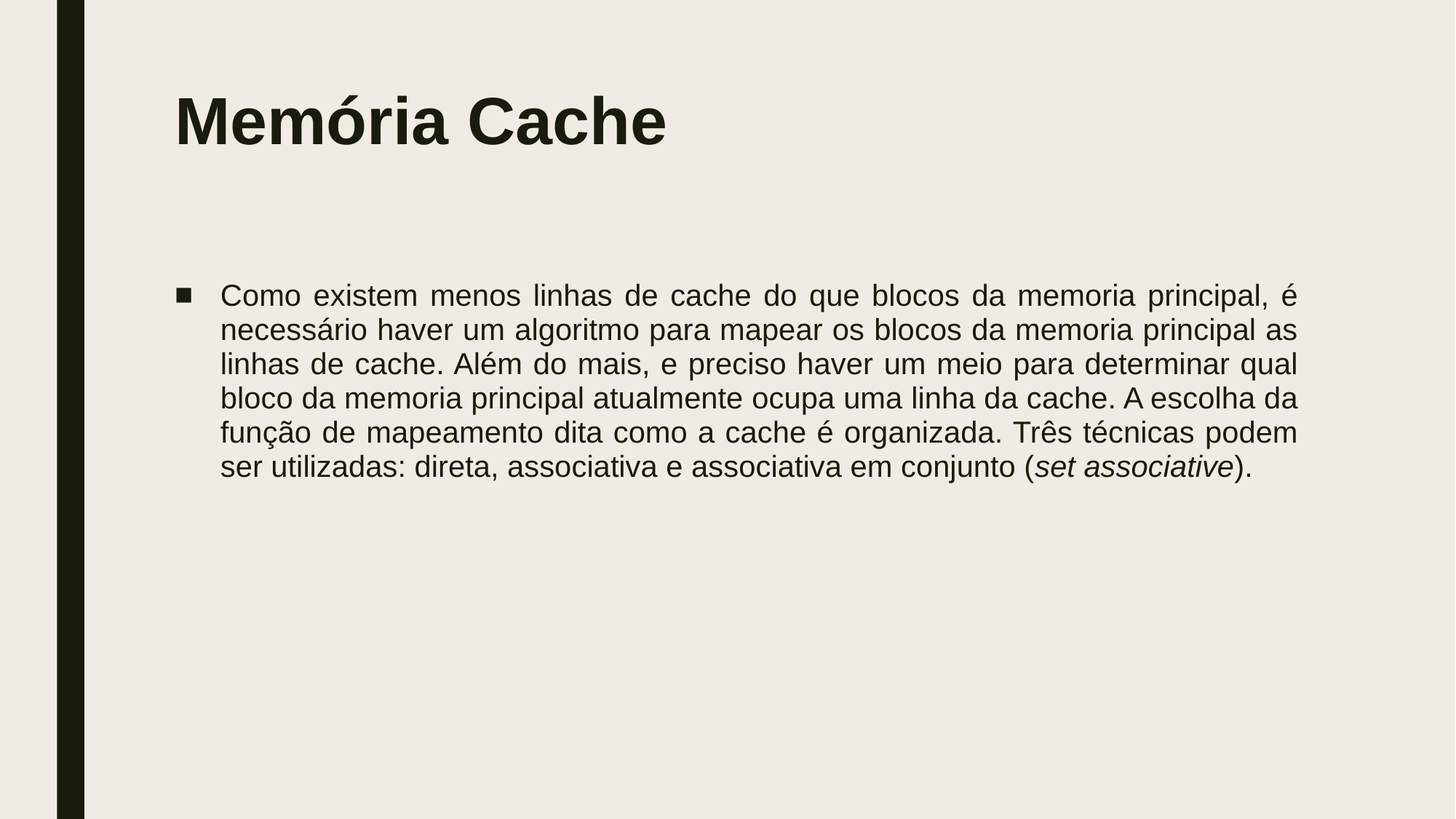

# Memória Cache
Como existem menos linhas de cache do que blocos da memoria principal, é necessário haver um algoritmo para mapear os blocos da memoria principal as linhas de cache. Além do mais, e preciso haver um meio para determinar qual bloco da memoria principal atualmente ocupa uma linha da cache. A escolha da função de mapeamento dita como a cache é organizada. Três técnicas podem ser utilizadas: direta, associativa e associativa em conjunto (set associative).